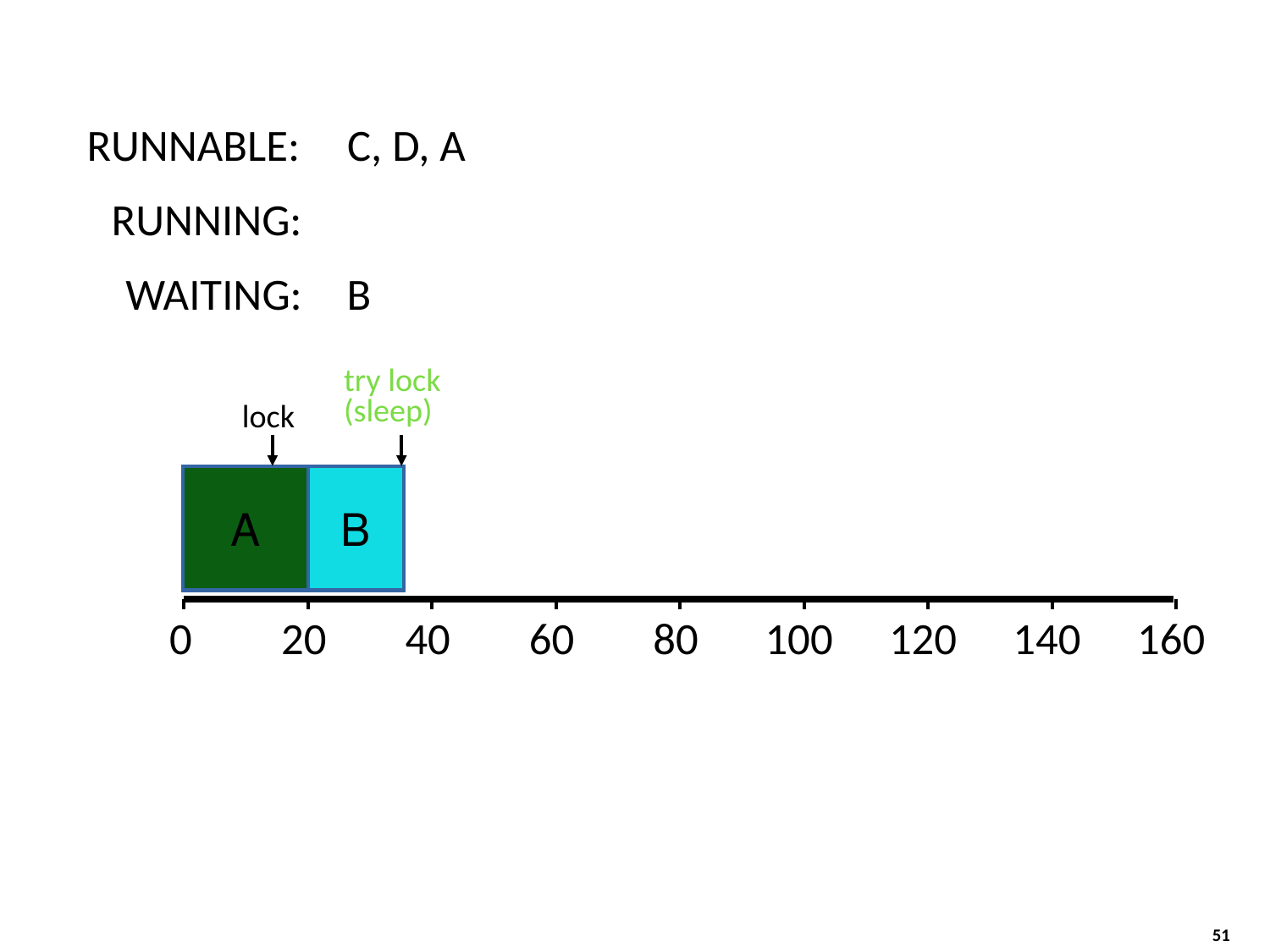

RUNNABLE:
C, D, A
RUNNING:

WAITING:
B
try lock
(sleep)
lock

A
B

0
20
40
60
80
100
120
140
160